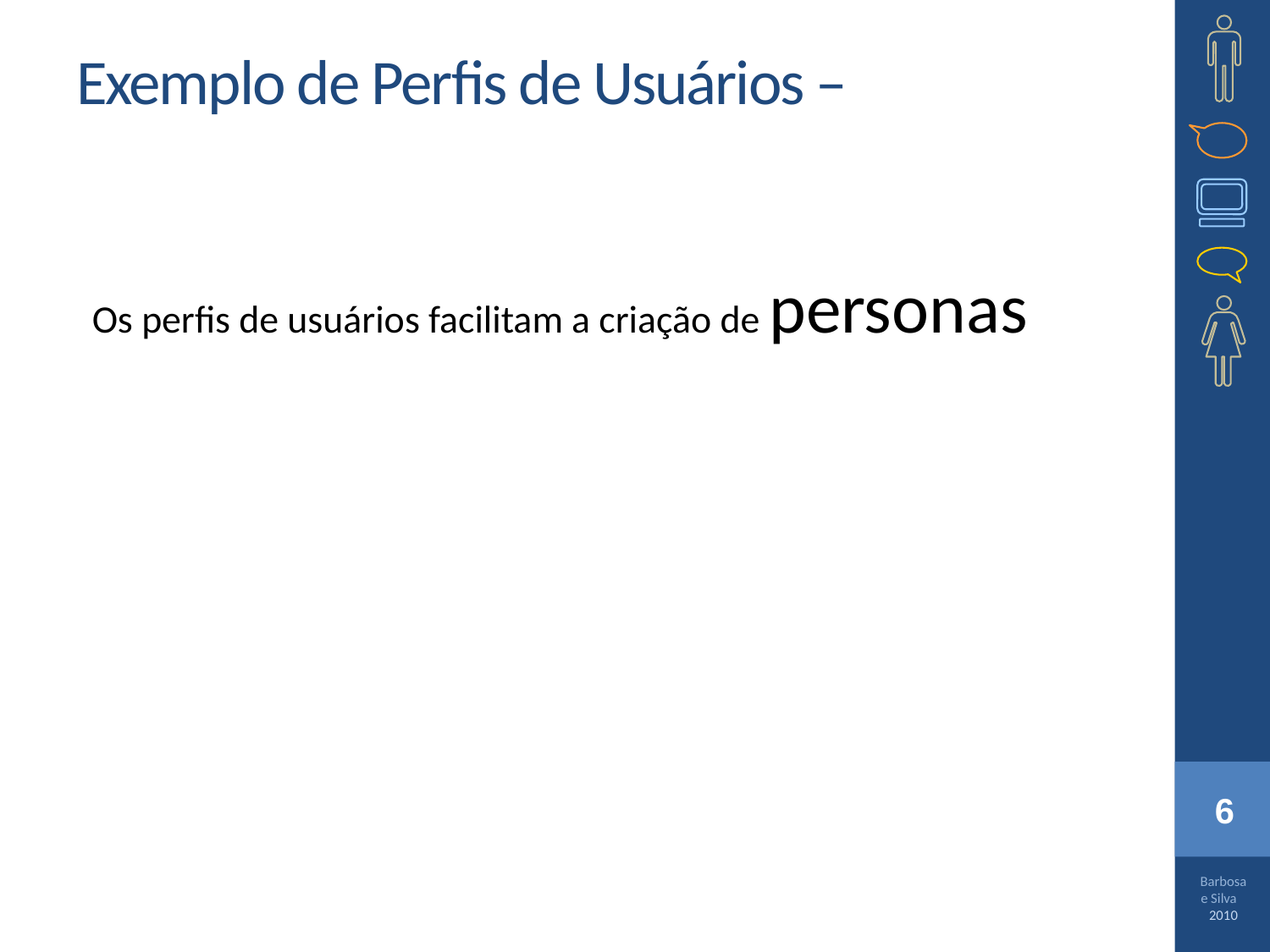

# Exemplo de Perfis de Usuários –
Os perfis de usuários facilitam a criação de personas